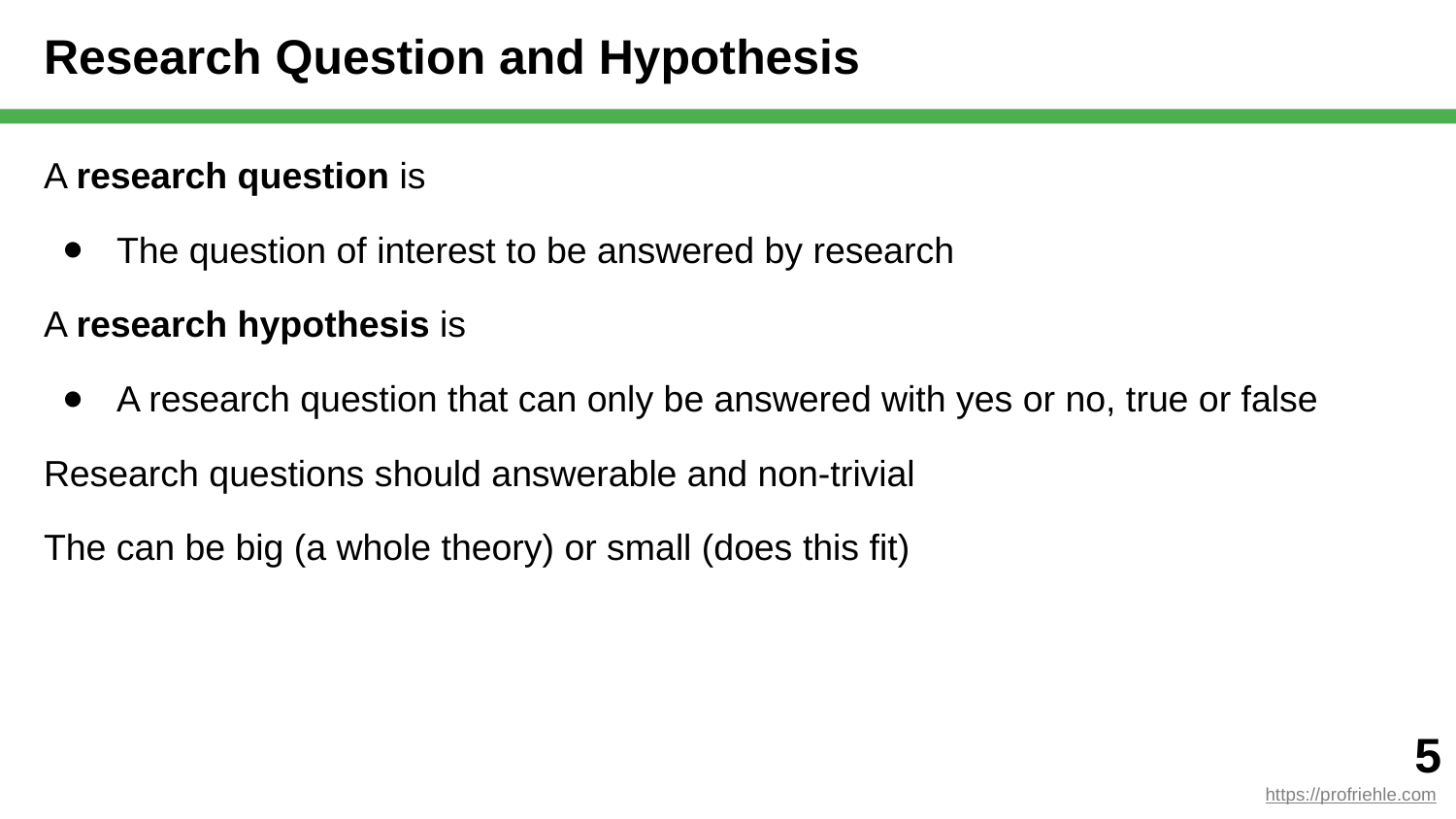

# Research Question and Hypothesis
A research question is
The question of interest to be answered by research
A research hypothesis is
A research question that can only be answered with yes or no, true or false
Research questions should answerable and non-trivial
The can be big (a whole theory) or small (does this fit)

5
https://profriehle.com